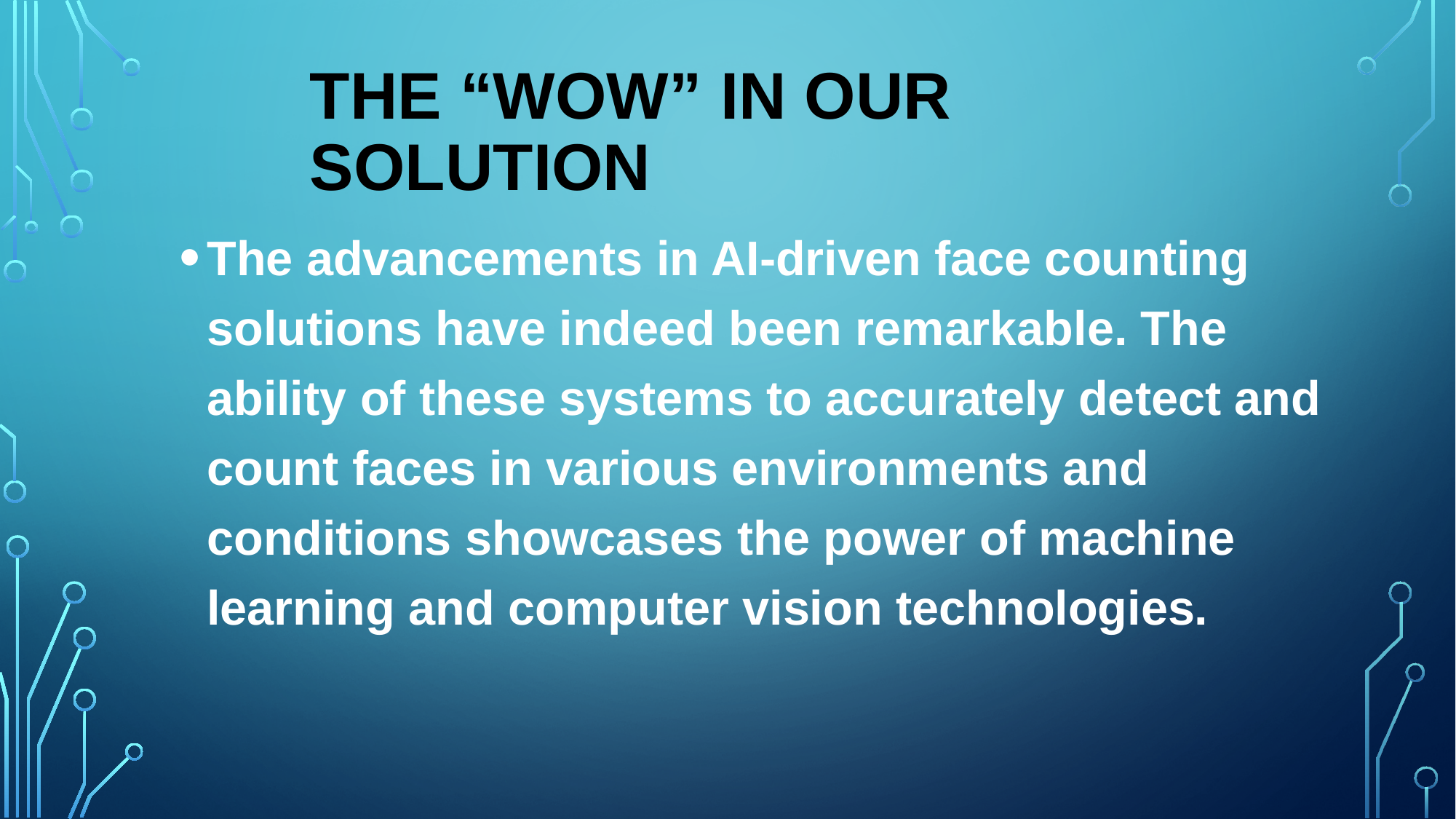

# The “WoW” in our solution
The advancements in AI-driven face counting solutions have indeed been remarkable. The ability of these systems to accurately detect and count faces in various environments and conditions showcases the power of machine learning and computer vision technologies.